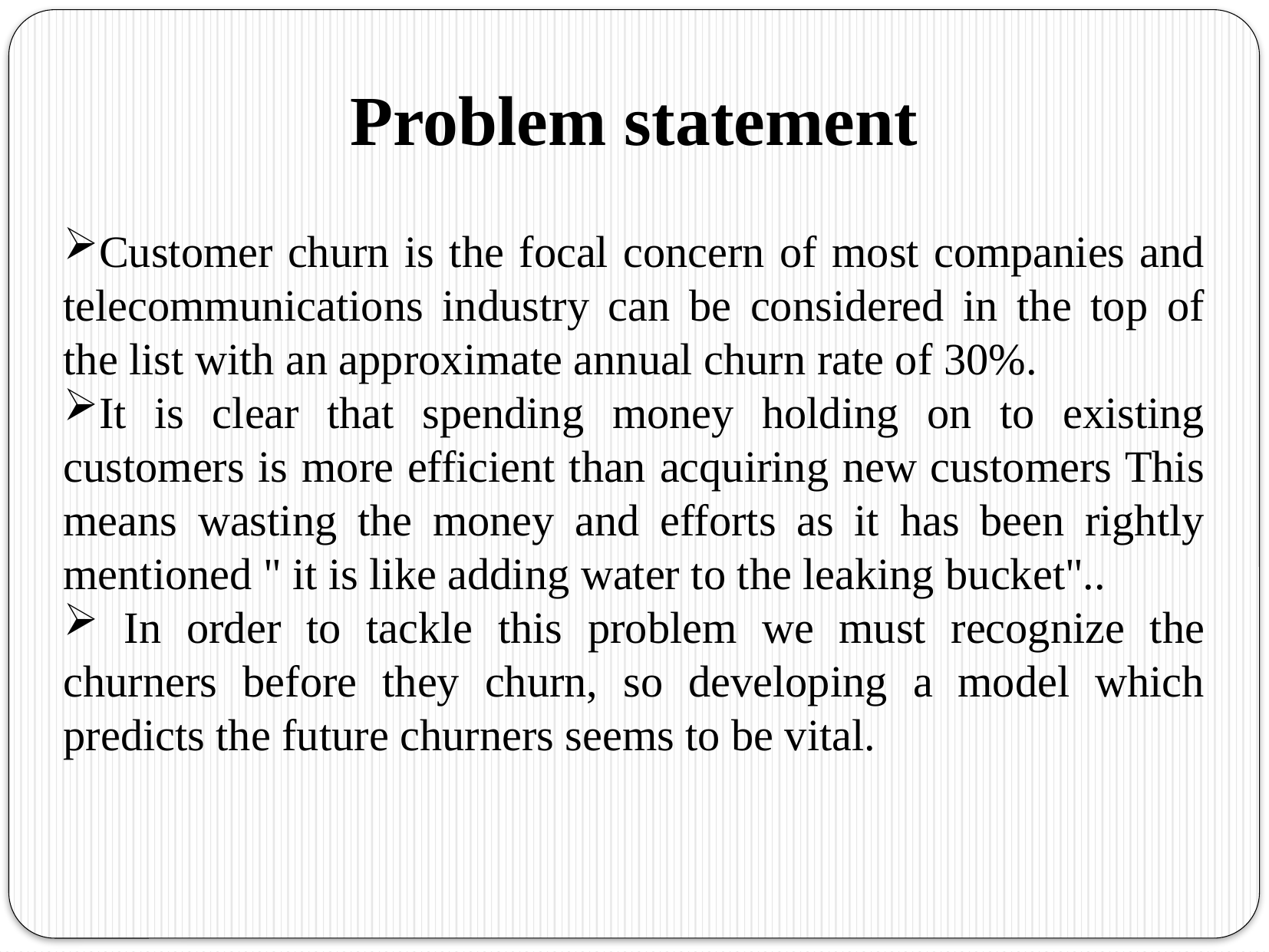

Problem statement
Customer churn is the focal concern of most companies and telecommunications industry can be considered in the top of the list with an approximate annual churn rate of 30%.
It is clear that spending money holding on to existing customers is more efficient than acquiring new customers This means wasting the money and efforts as it has been rightly mentioned " it is like adding water to the leaking bucket"..
 In order to tackle this problem we must recognize the churners before they churn, so developing a model which predicts the future churners seems to be vital.